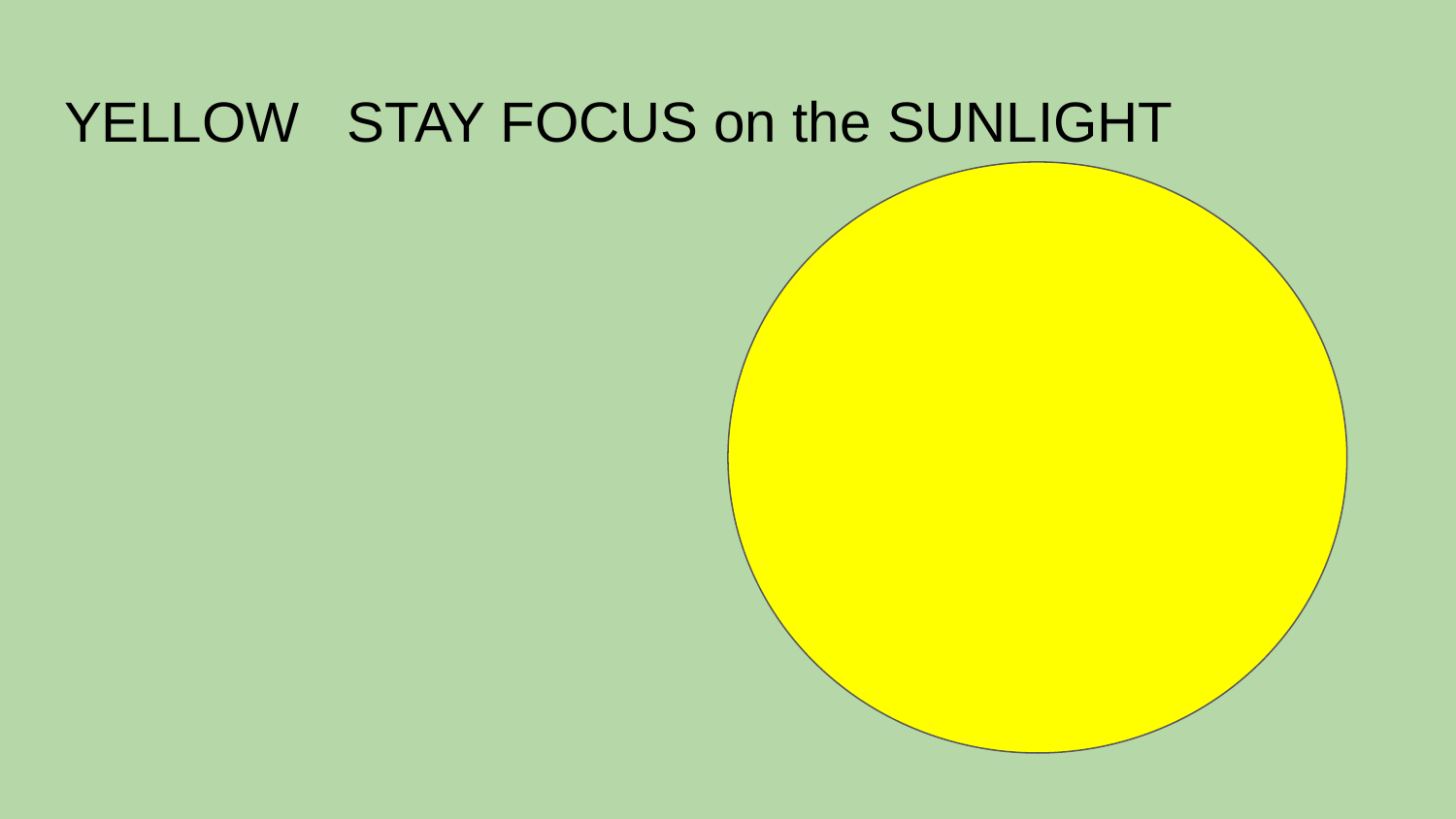

# YELLOW   STAY FOCUS on the SUNLIGHT